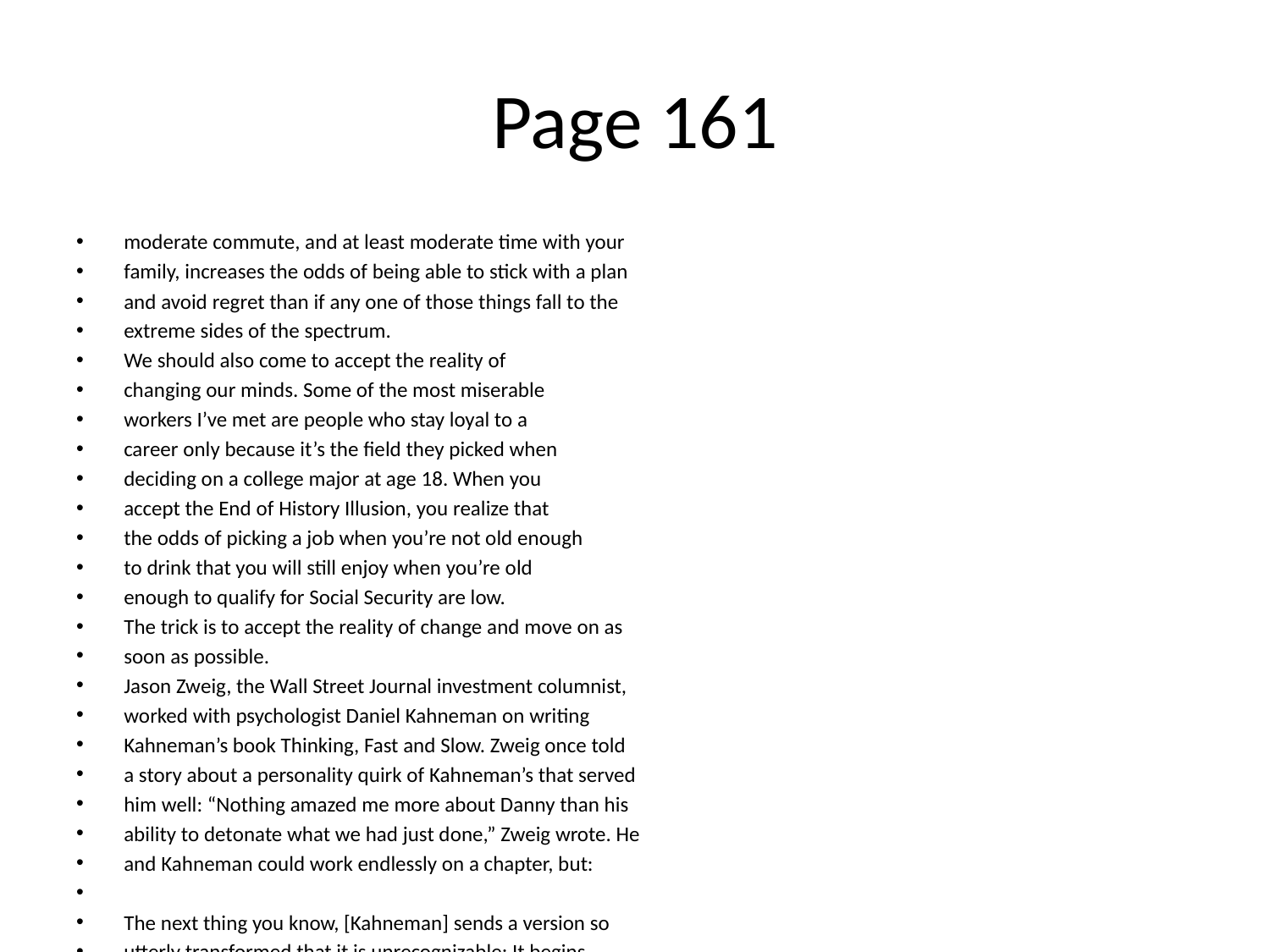

# Page 161
moderate commute, and at least moderate time with your
family, increases the odds of being able to stick with a plan
and avoid regret than if any one of those things fall to the
extreme sides of the spectrum.
We should also come to accept the reality of
changing our minds. Some of the most miserable
workers I’ve met are people who stay loyal to a
career only because it’s the ﬁeld they picked when
deciding on a college major at age 18. When you
accept the End of History Illusion, you realize that
the odds of picking a job when you’re not old enough
to drink that you will still enjoy when you’re old
enough to qualify for Social Security are low.
The trick is to accept the reality of change and move on as
soon as possible.
Jason Zweig, the Wall Street Journal investment columnist,
worked with psychologist Daniel Kahneman on writing
Kahneman’s book Thinking, Fast and Slow. Zweig once told
a story about a personality quirk of Kahneman’s that served
him well: “Nothing amazed me more about Danny than his
ability to detonate what we had just done,” Zweig wrote. He
and Kahneman could work endlessly on a chapter, but:

The next thing you know, [Kahneman] sends a version so
utterly transformed that it is unrecognizable: It begins
diﬀerently, it ends diﬀerently, it incorporates anecdotes and
evidence you never would have thought of, it draws on
research that you’ve never heard of.